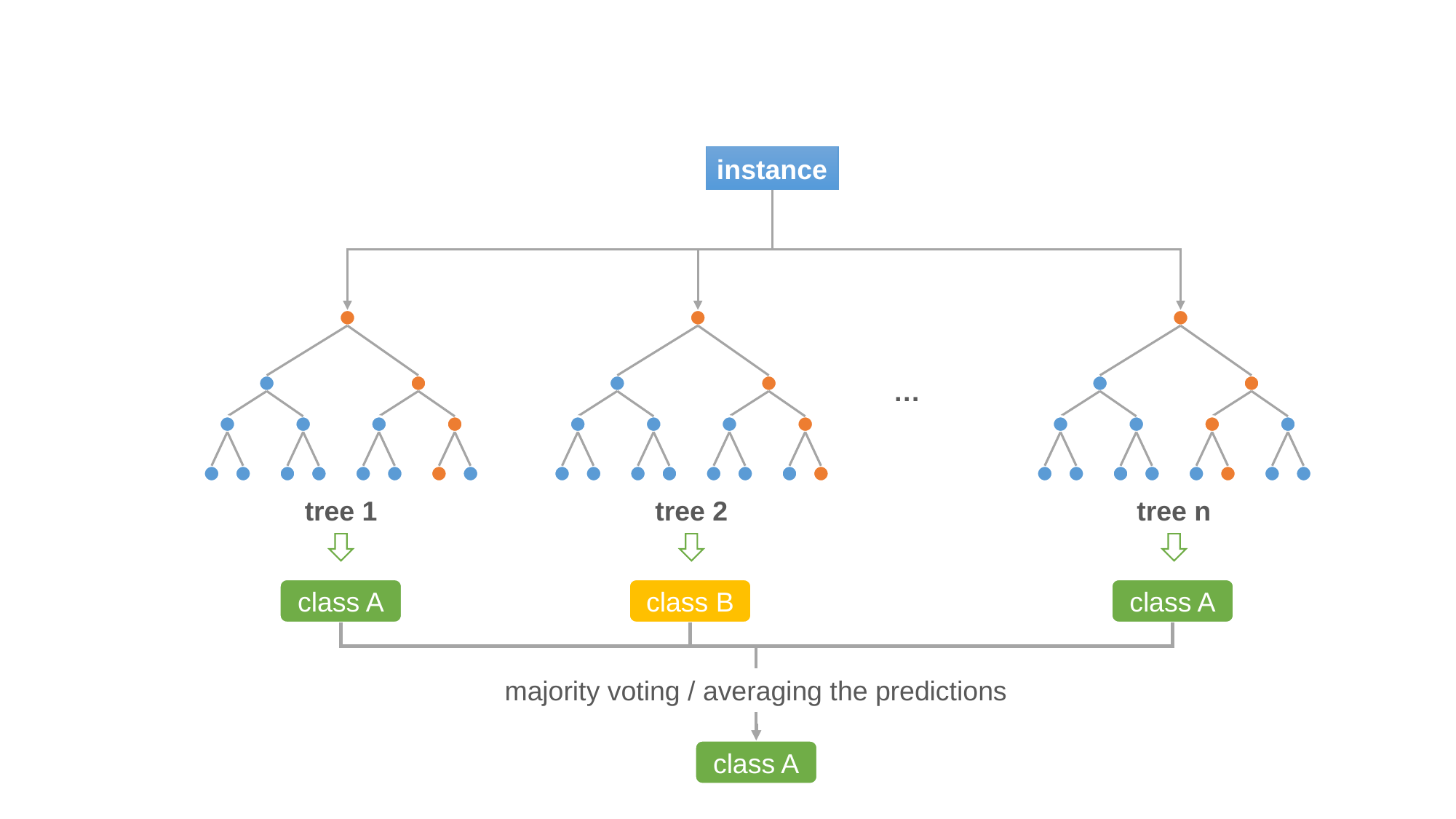

instance

…

tree 1
tree 2
tree n

class A
class B
class A
majority voting / averaging the predictions
class A